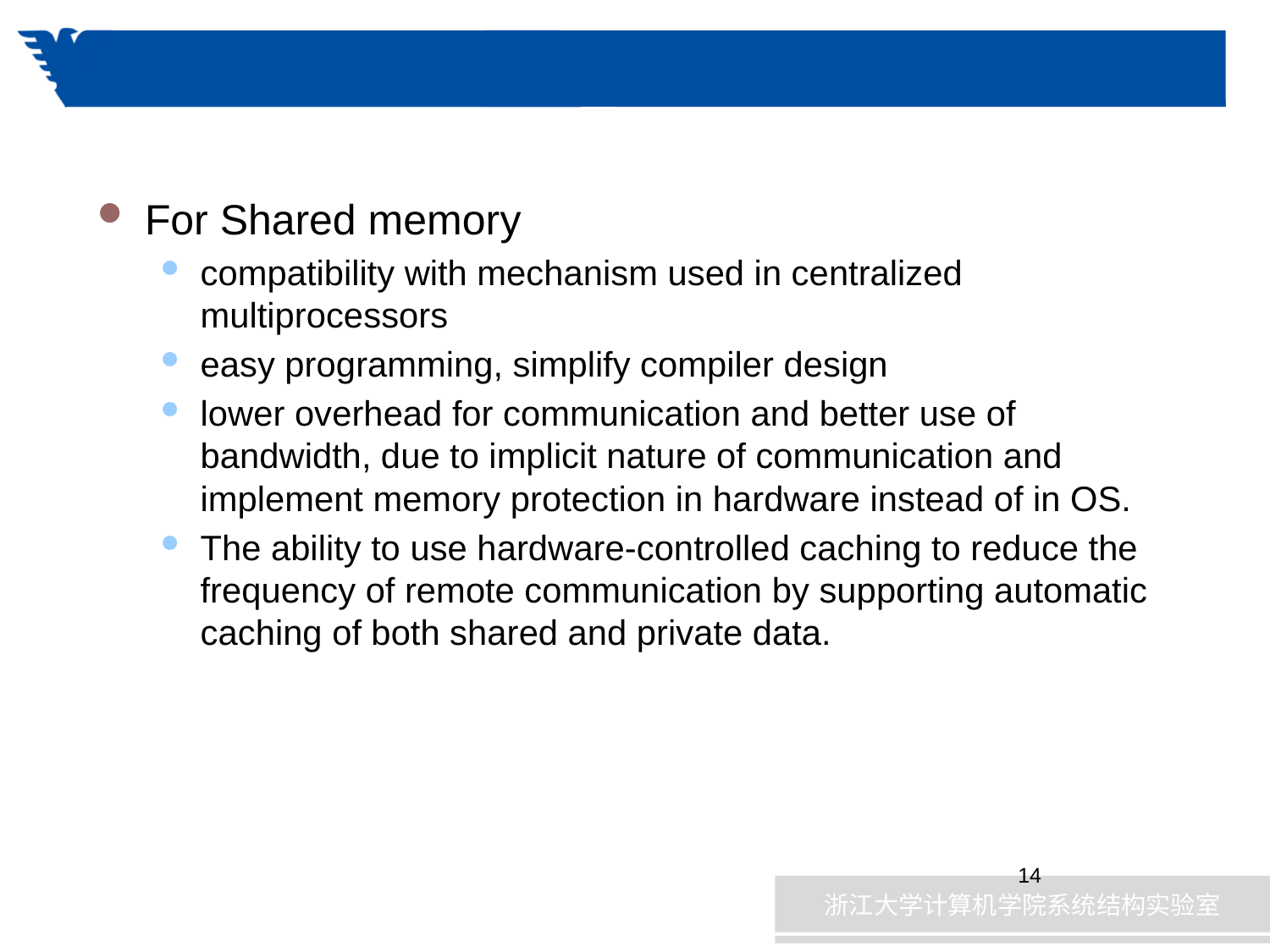

#
For Shared memory
compatibility with mechanism used in centralized multiprocessors
easy programming, simplify compiler design
lower overhead for communication and better use of bandwidth, due to implicit nature of communication and implement memory protection in hardware instead of in OS.
The ability to use hardware-controlled caching to reduce the frequency of remote communication by supporting automatic caching of both shared and private data.
14